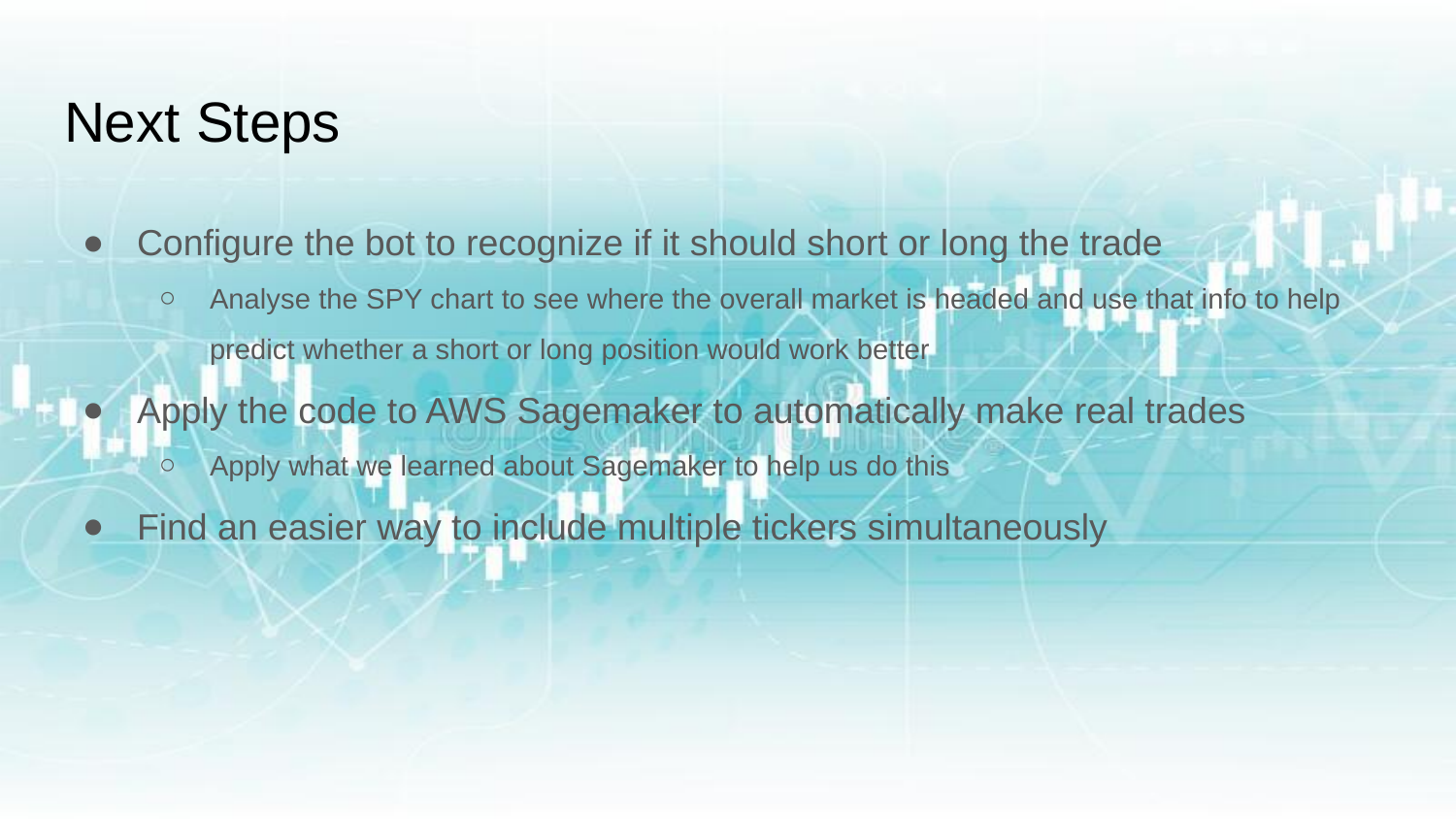

# Next Steps
Configure the bot to recognize if it should short or long the trade
Analyse the SPY chart to see where the overall market is headed and use that info to help predict whether a short or long position would work better
Apply the code to AWS Sagemaker to automatically make real trades
Apply what we learned about Sagemaker to help us do this
Find an easier way to include multiple tickers simultaneously